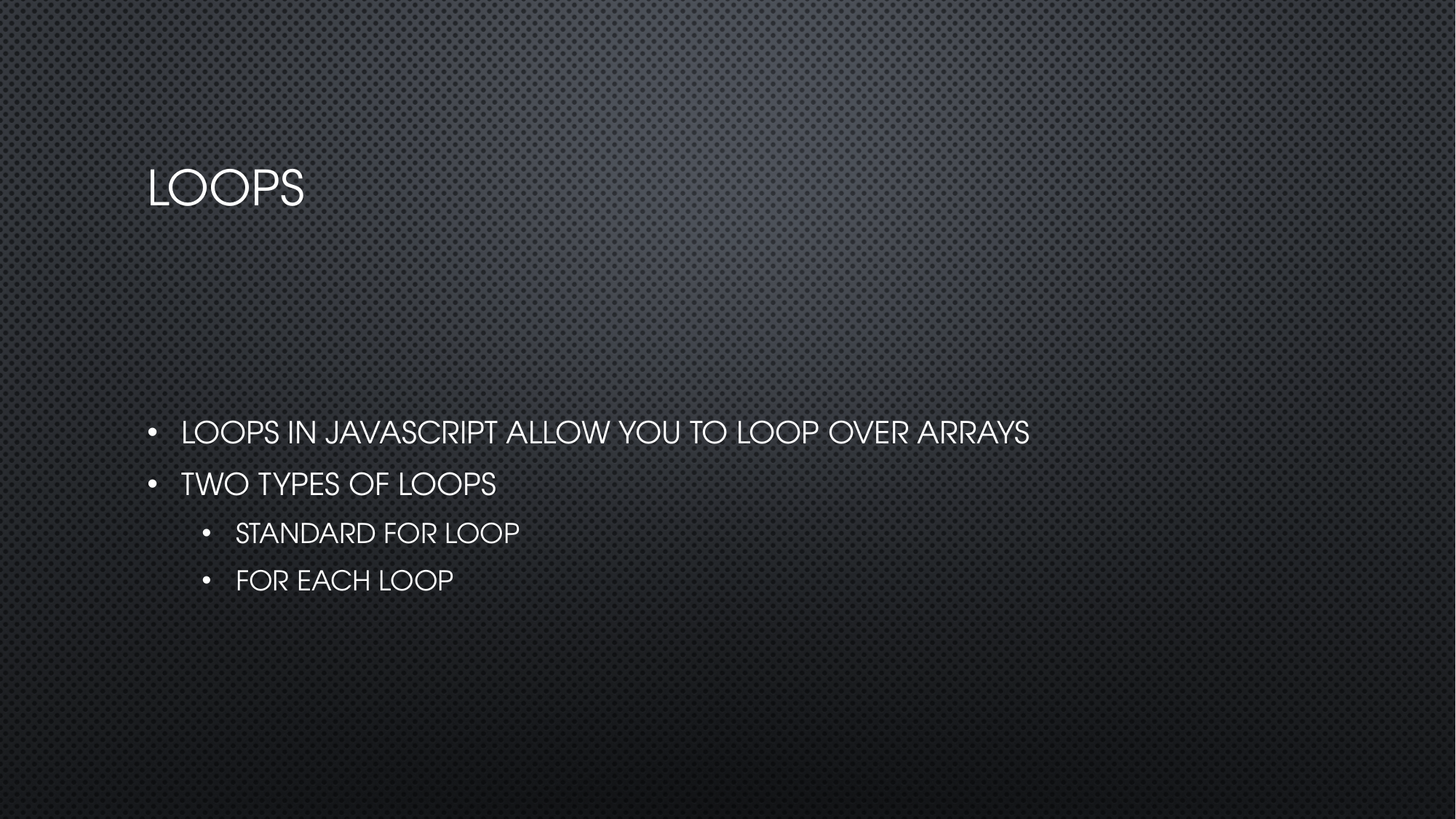

# Loops
Loops in javascript allow you to loop over arrays
Two types of Loops
Standard for loop
For each loop